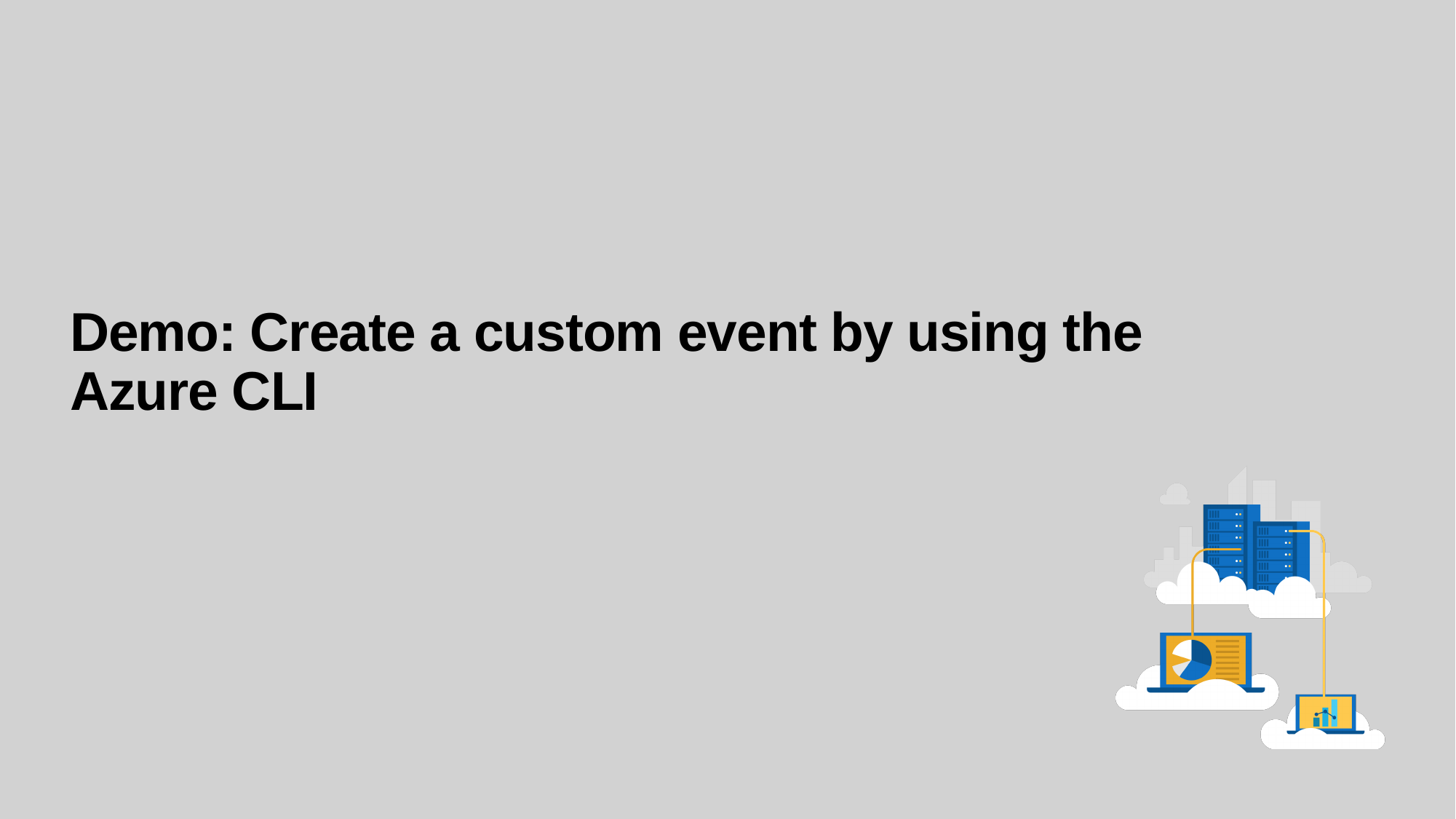

# Demo: Create a custom event by using the Azure CLI